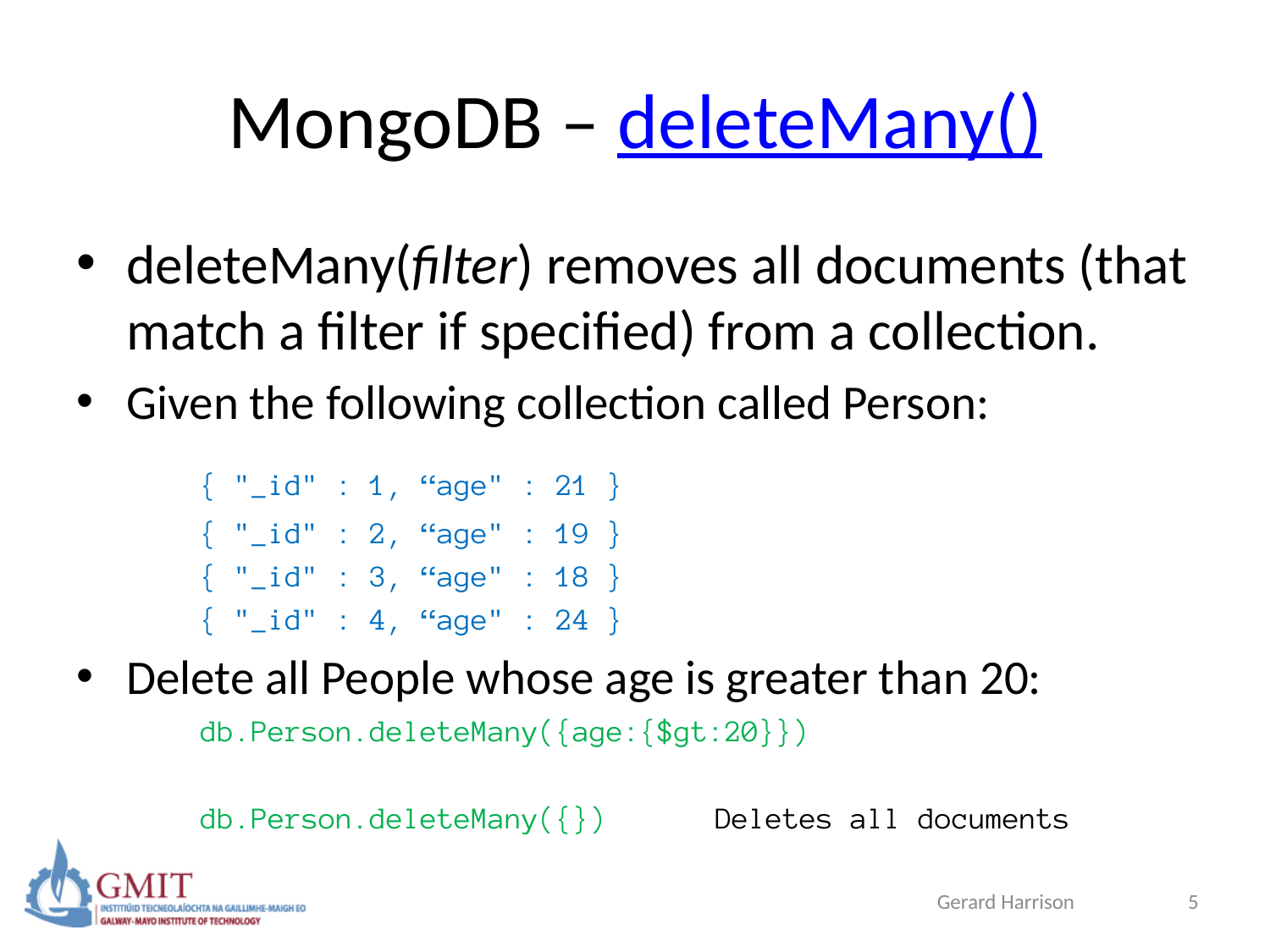

# MongoDB – deleteMany()
deleteMany(filter) removes all documents (that match a filter if specified) from a collection.
Given the following collection called Person:
	{ "_id" : 1, “age" : 21 }
	{ "_id" : 2, “age" : 19 }
	{ "_id" : 3, “age" : 18 }
	{ "_id" : 4, “age" : 24 }
Delete all People whose age is greater than 20:
	db.Person.deleteMany({age:{$gt:20}})

	db.Person.deleteMany({})	 Deletes all documents

Gerard Harrison
5